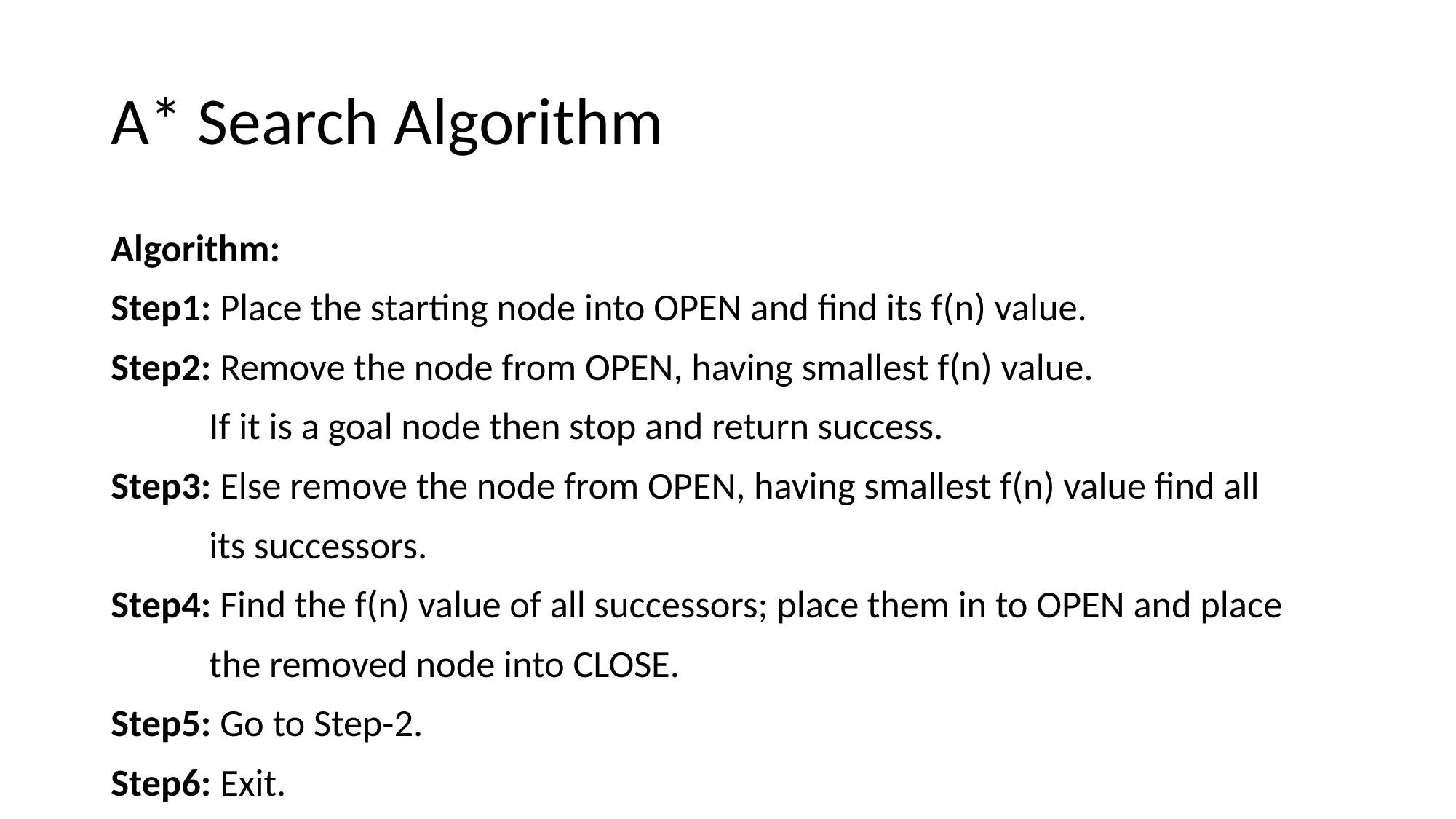

# A* Search Algorithm
Algorithm:
Step1: Place the starting node into OPEN and find its f(n) value.
Step2: Remove the node from OPEN, having smallest f(n) value.
	If it is a goal node then stop and return success.
Step3: Else remove the node from OPEN, having smallest f(n) value find all
	its successors.
Step4: Find the f(n) value of all successors; place them in to OPEN and place
	the removed node into CLOSE.
Step5: Go to Step-2.
Step6: Exit.